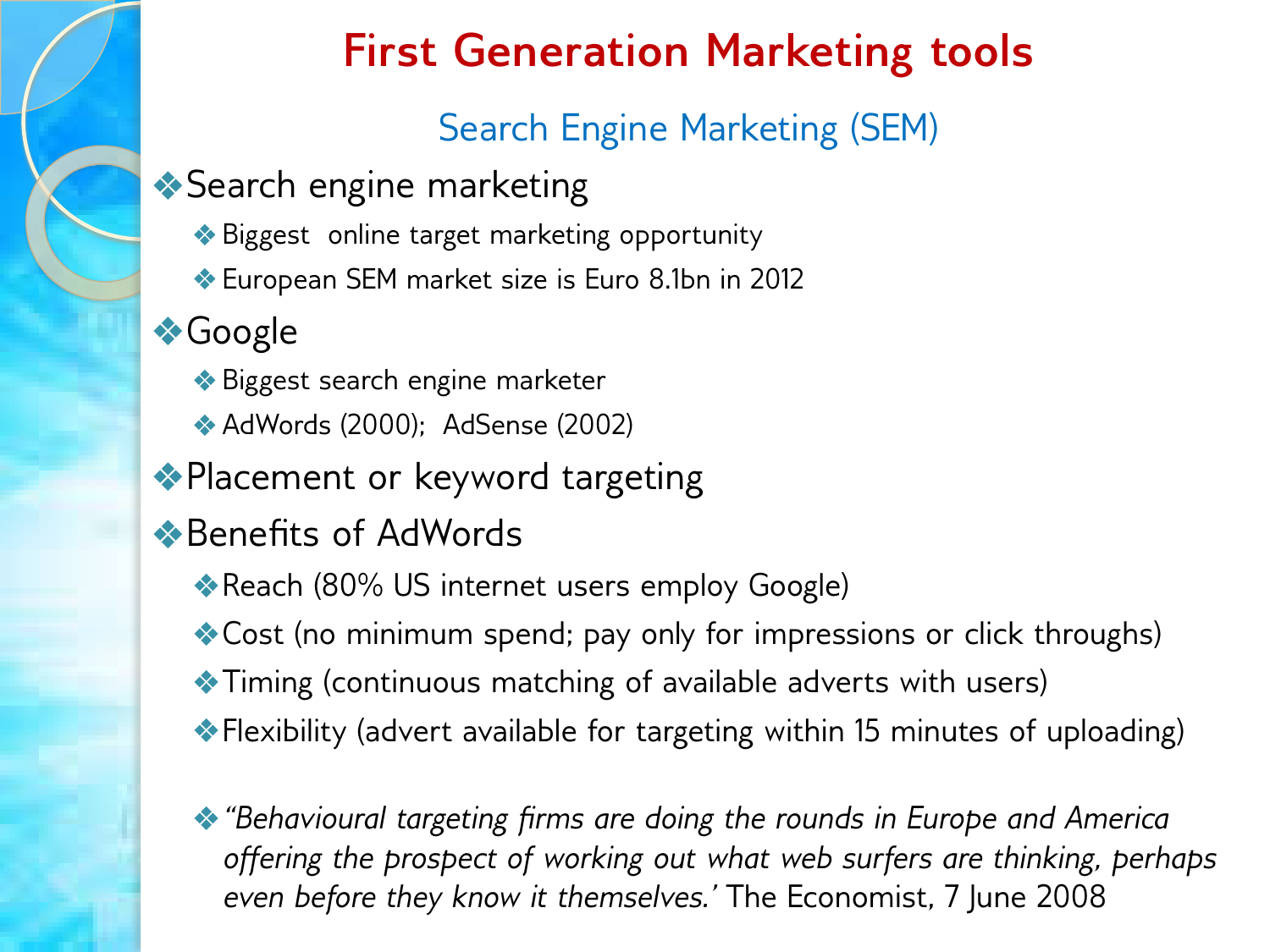

# First Generation Marketing tools
Search Engine Marketing (SEM)
Search engine marketing
Biggest  online target marketing opportunity
European SEM market size is Euro 8.1bn in 2012
Google
Biggest search engine marketer
AdWords (2000);  AdSense (2002)
Placement or keyword targeting
Benefits of AdWords
Reach (80% US internet users employ Google)
Cost (no minimum spend; pay only for impressions or click throughs)
Timing (continuous matching of available adverts with users)
Flexibility (advert available for targeting within 15 minutes of uploading)
“Behavioural targeting firms are doing the rounds in Europe and America offering the prospect of working out what web surfers are thinking, perhaps even before they know it themselves.’ The Economist, 7 June 2008